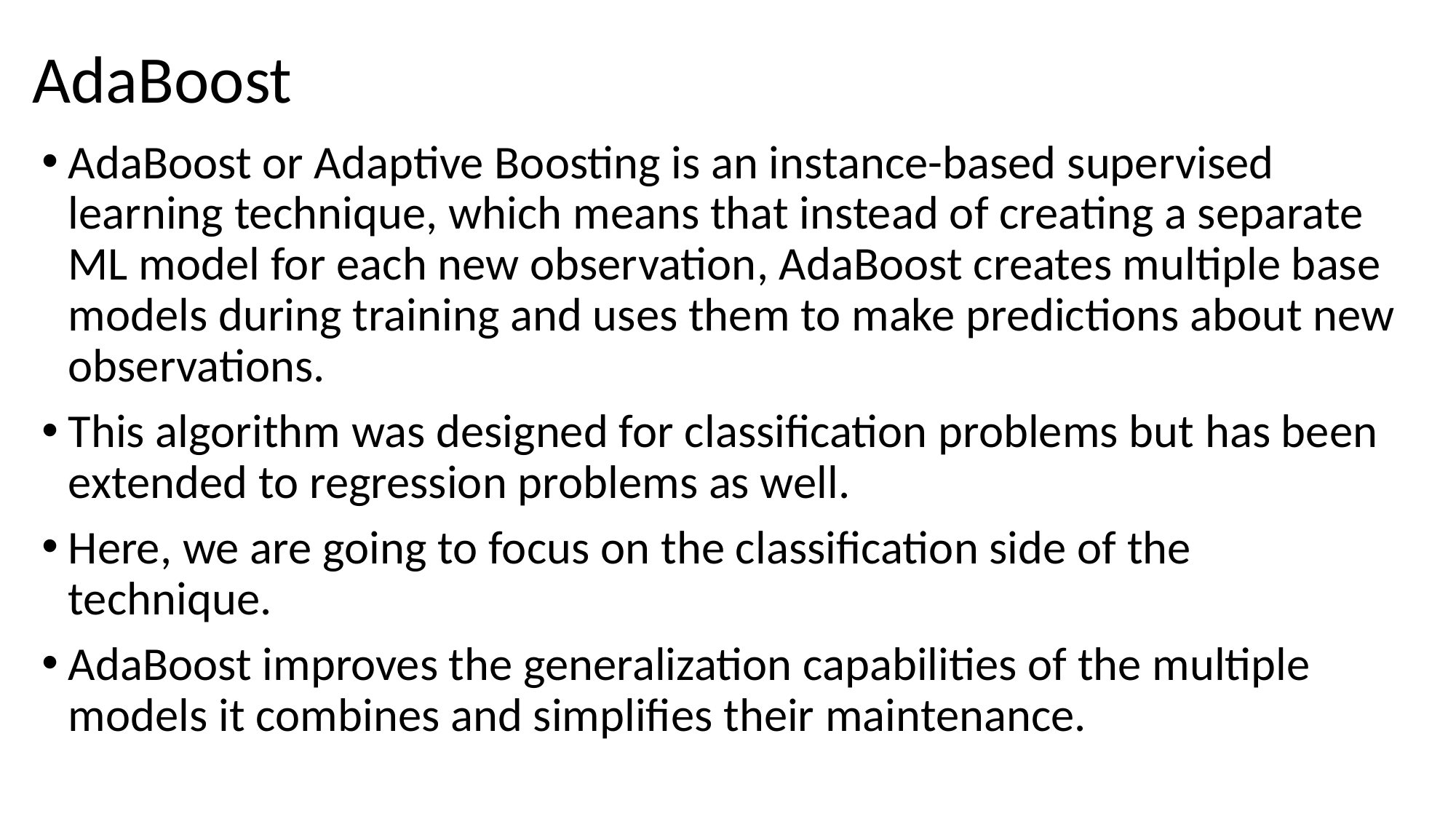

# AdaBoost
AdaBoost or Adaptive Boosting is an instance-based supervised learning technique, which means that instead of creating a separate ML model for each new observation, AdaBoost creates multiple base models during training and uses them to make predictions about new observations.
This algorithm was designed for classification problems but has been extended to regression problems as well.
Here, we are going to focus on the classification side of the technique.
AdaBoost improves the generalization capabilities of the multiple models it combines and simplifies their maintenance.